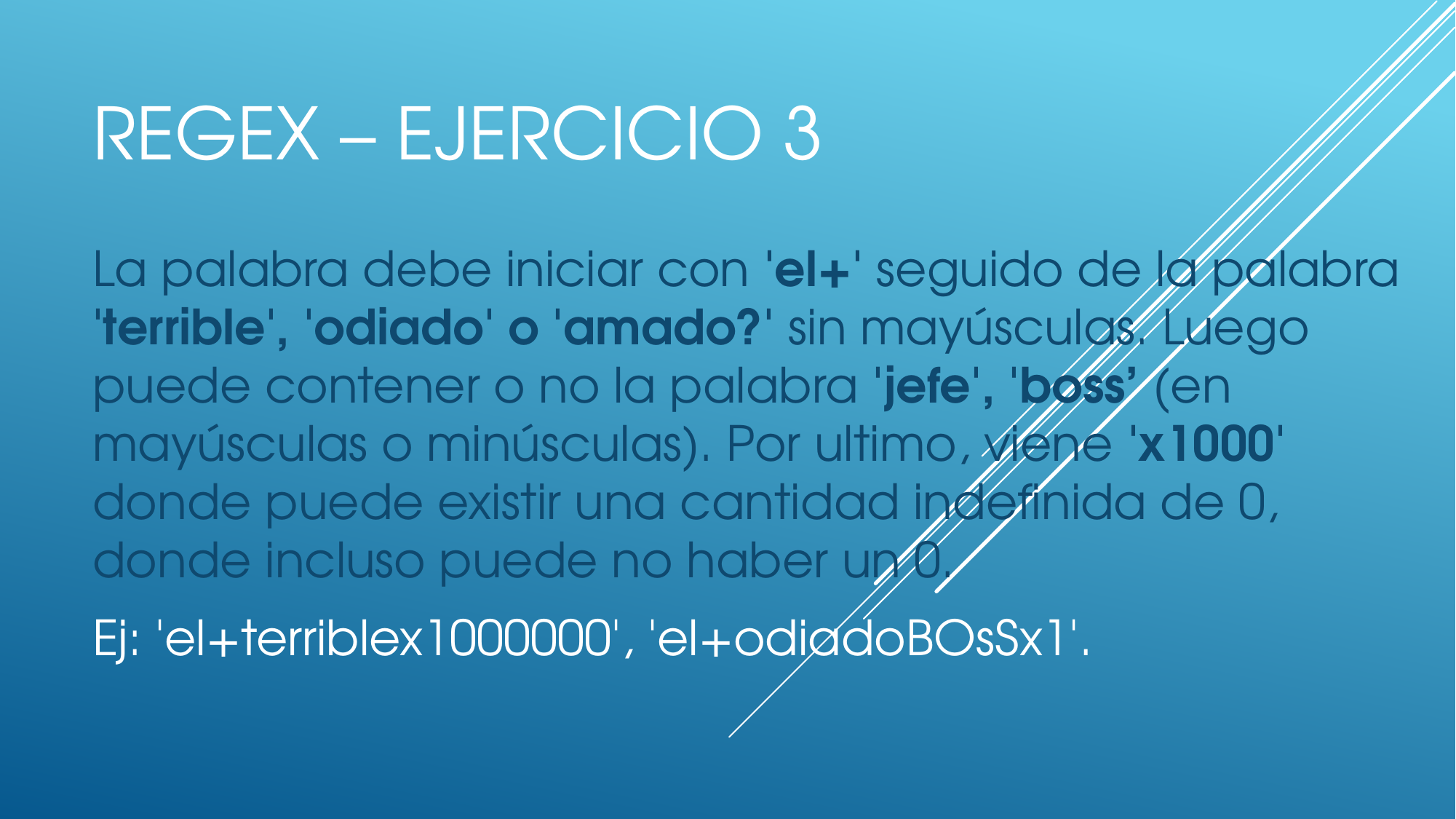

# Regex – Ejercicio 3
La palabra debe iniciar con 'el+' seguido de la palabra 'terrible', 'odiado' o 'amado?' sin mayúsculas. Luego puede contener o no la palabra 'jefe', 'boss’ (en mayúsculas o minúsculas). Por ultimo, viene 'x1000' donde puede existir una cantidad indefinida de 0, donde incluso puede no haber un 0.
Ej: 'el+terriblex1000000', 'el+odiadoBOsSx1'.